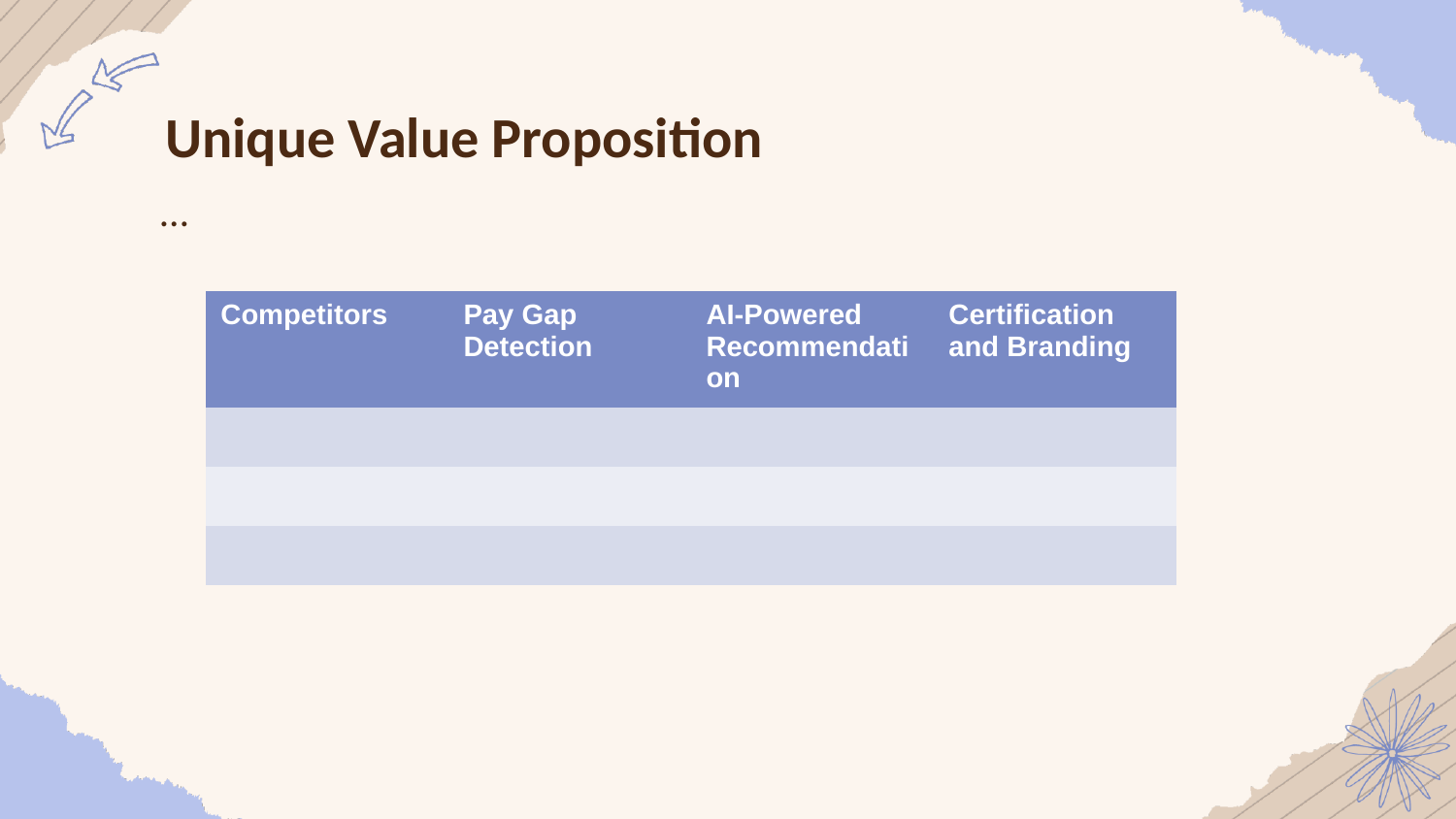

Unique Value Proposition
…
| Competitors | Pay Gap Detection | AI-Powered Recommendation | Certification and Branding |
| --- | --- | --- | --- |
|  |  |  |  |
|  |  |  |  |
|  |  |  |  |